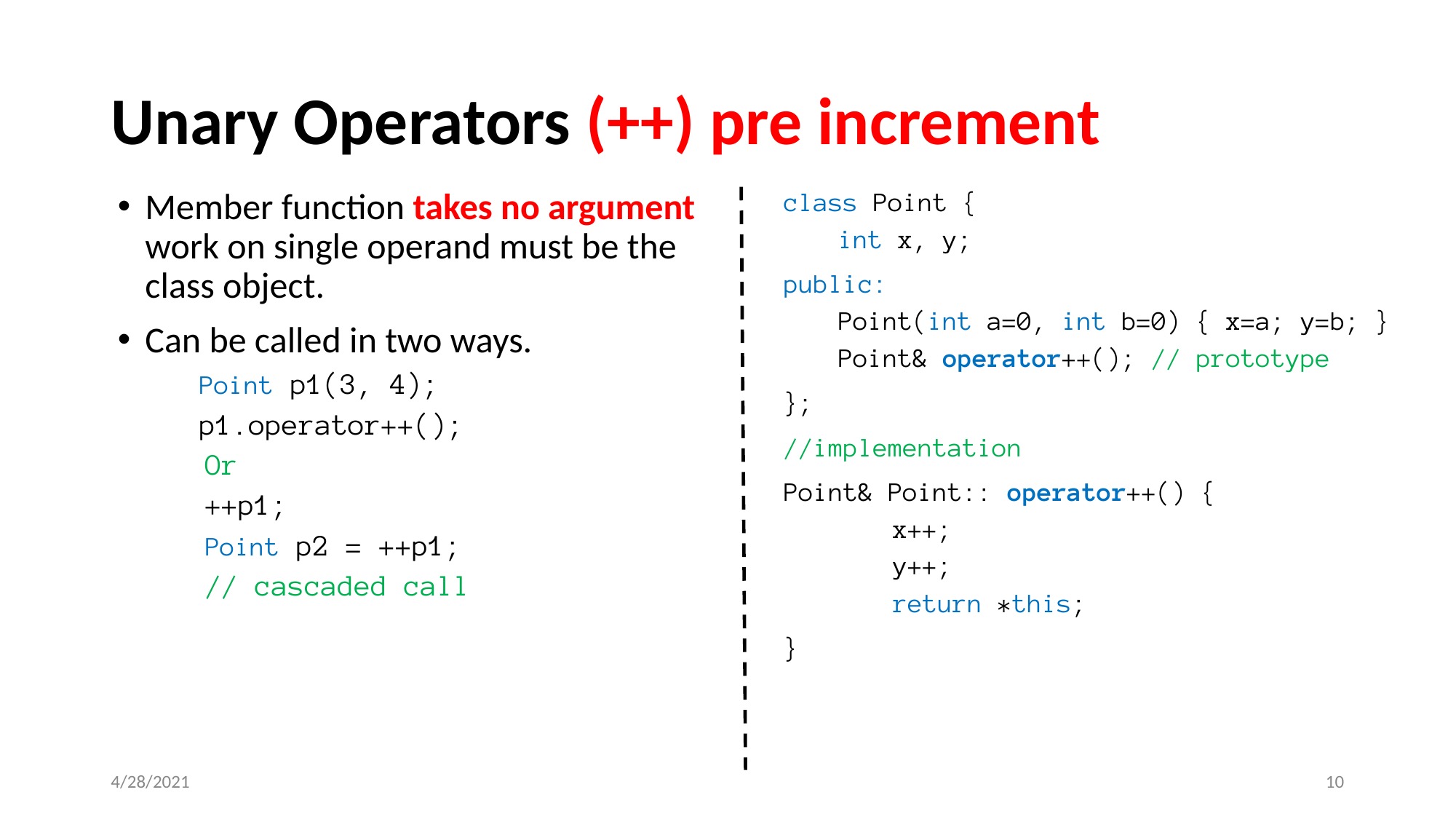

# Unary Operators (++) pre increment
Member function takes no argument work on single operand must be the class object.
Can be called in two ways.
Point p1(3, 4);
p1.operator++();
  Or
  ++p1;
  Point p2 = ++p1;
  // cascaded call

class Point {
int x, y;
public:
Point(int a=0, int b=0) { x=a; y=b; }
Point& operator++(); // prototype
};
//implementation
Point& Point:: operator++() {
x++;
y++;
return *this;
}

4/28/2021
10